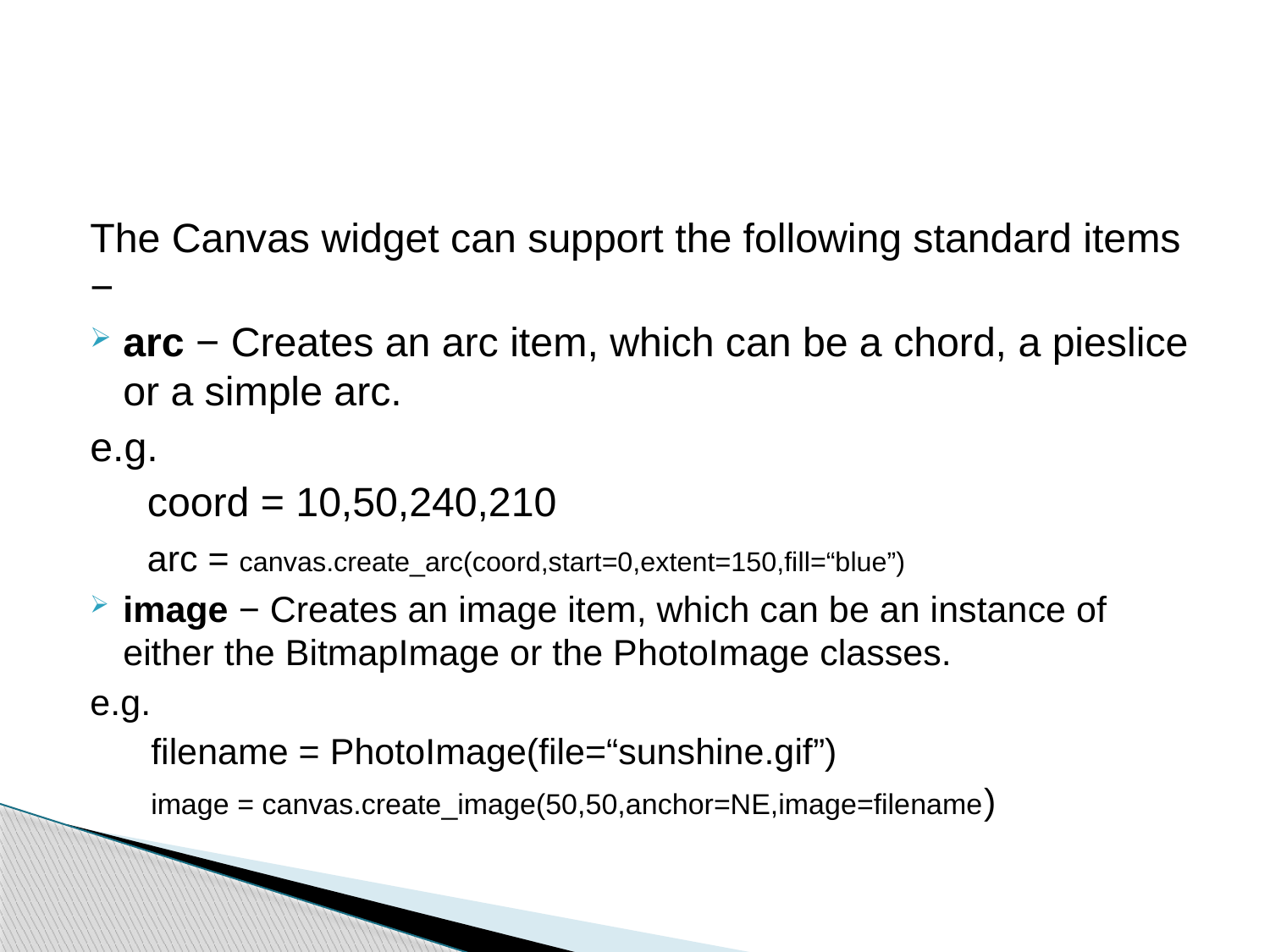

#
The Canvas widget can support the following standard items −
arc − Creates an arc item, which can be a chord, a pieslice or a simple arc.
e.g.
     coord = 10,50,240,210
     arc = canvas.create_arc(coord,start=0,extent=150,fill=“blue”)
image − Creates an image item, which can be an instance of either the BitmapImage or the PhotoImage classes.
e.g.
      filename = PhotoImage(file=“sunshine.gif”)
      image = canvas.create_image(50,50,anchor=NE,image=filename)